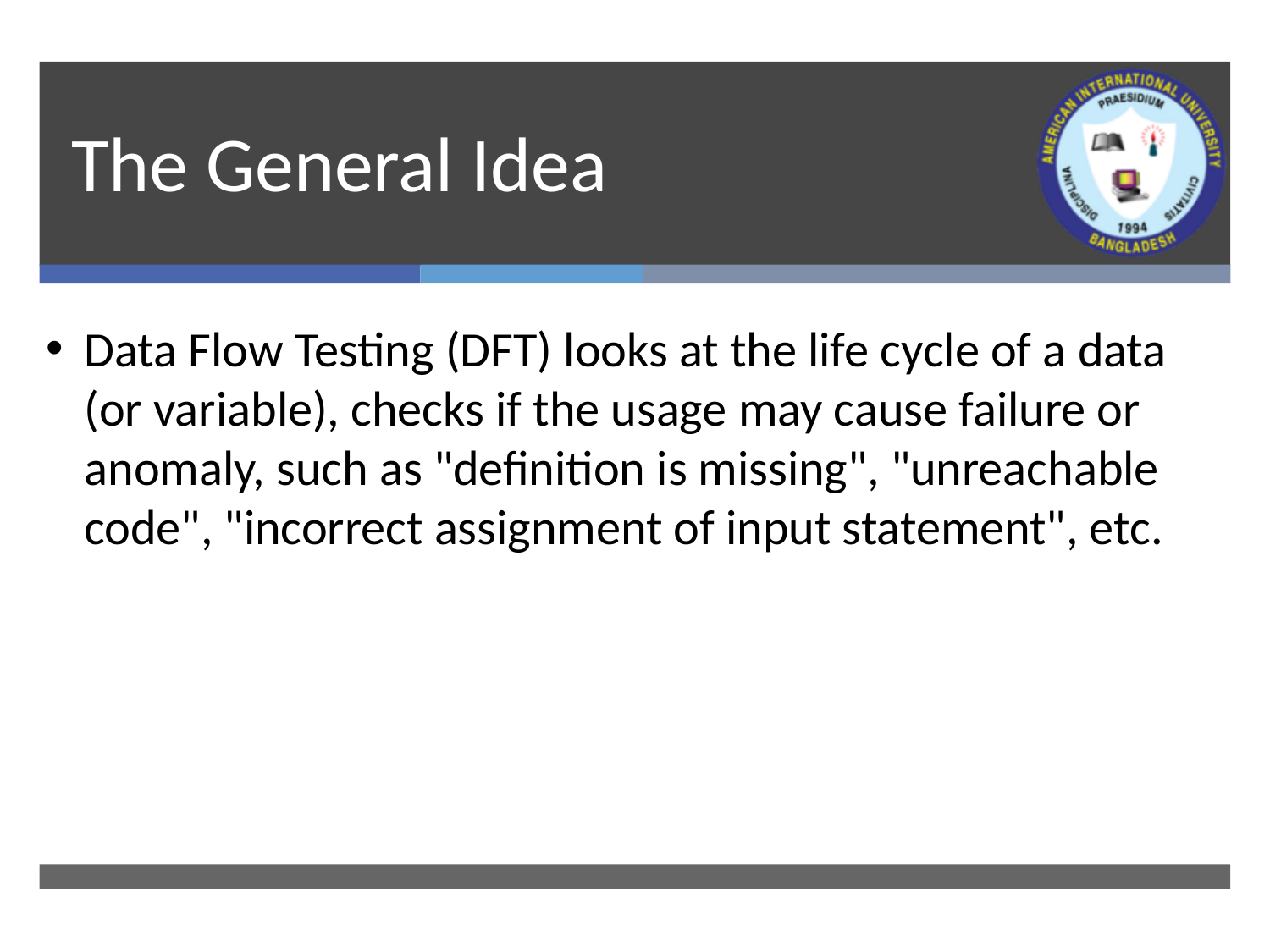

# The General Idea
Data Flow Testing (DFT) looks at the life cycle of a data (or variable), checks if the usage may cause failure or anomaly, such as "definition is missing", "unreachable code", "incorrect assignment of input statement", etc.